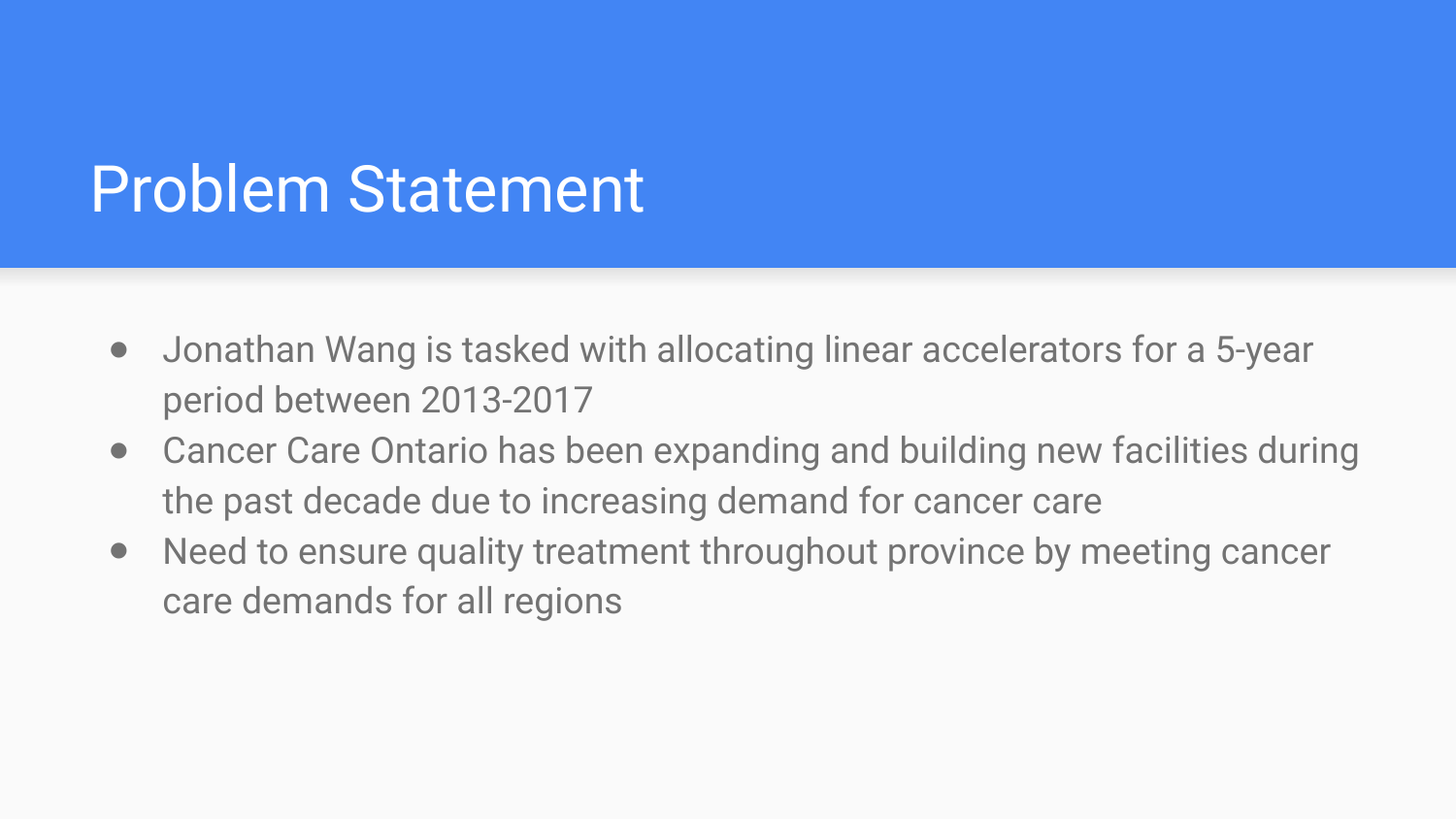

# Problem Statement
Jonathan Wang is tasked with allocating linear accelerators for a 5-year period between 2013-2017
Cancer Care Ontario has been expanding and building new facilities during the past decade due to increasing demand for cancer care
Need to ensure quality treatment throughout province by meeting cancer care demands for all regions